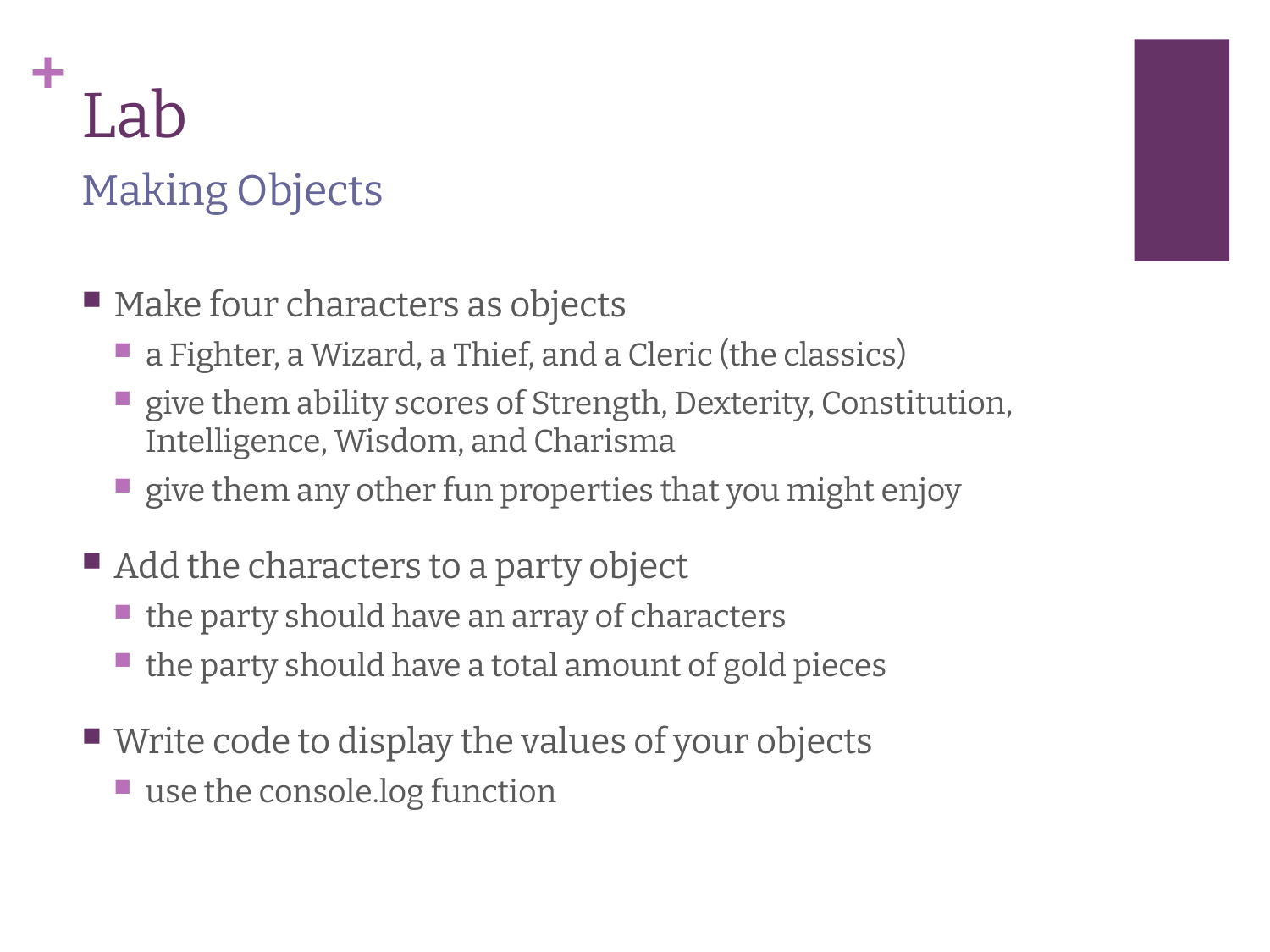

# Lab
Making Objects
Make four characters as objects
a Fighter, a Wizard, a Thief, and a Cleric (the classics)
give them ability scores of Strength, Dexterity, Constitution, Intelligence, Wisdom, and Charisma
give them any other fun properties that you might enjoy
Add the characters to a party object
the party should have an array of characters
the party should have a total amount of gold pieces
Write code to display the values of your objects
use the console.log function